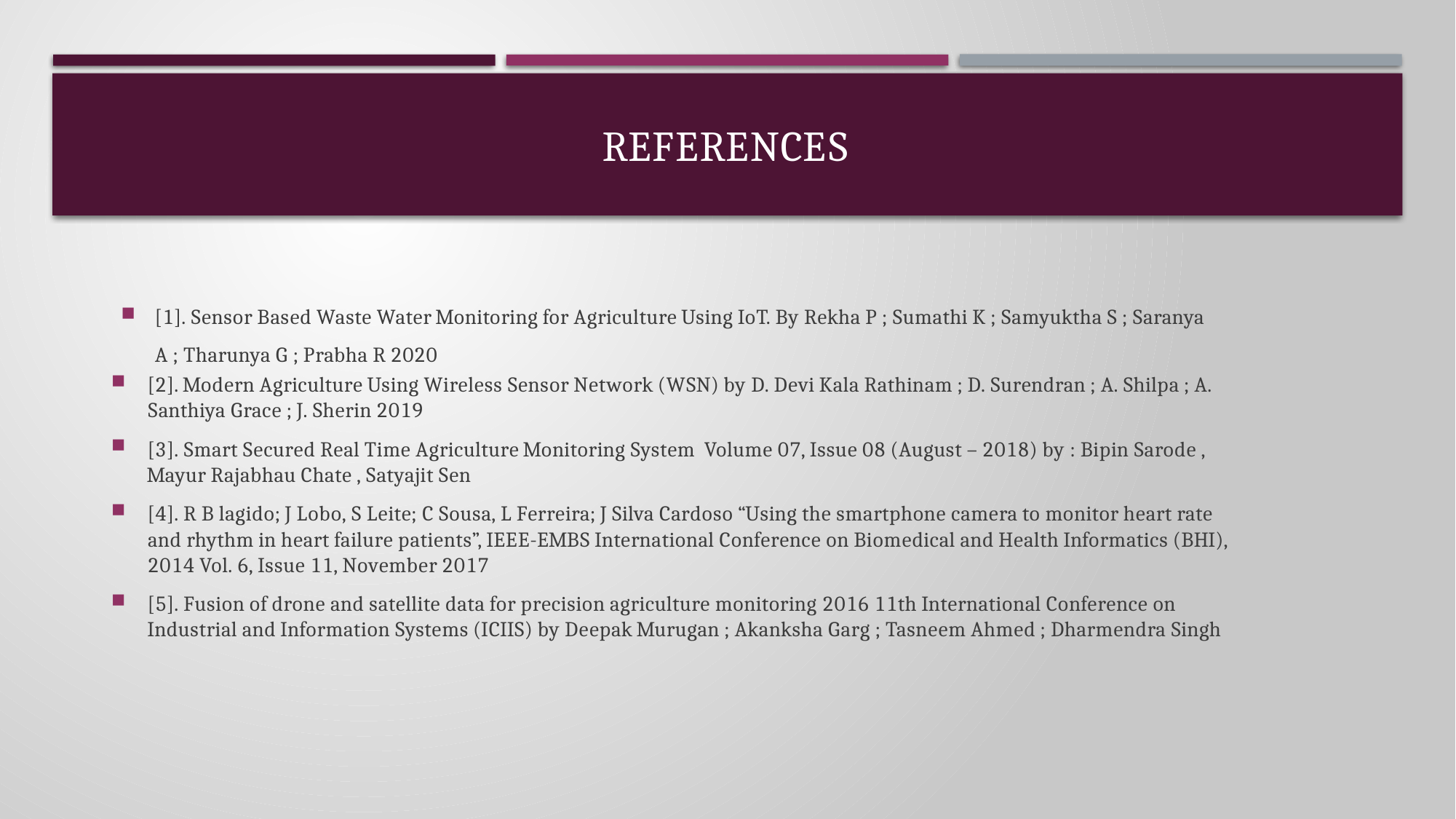

# REFERENCES
[1]. Sensor Based Waste Water Monitoring for Agriculture Using IoT. By Rekha P ; Sumathi K ; Samyuktha S ; Saranya A ; Tharunya G ; Prabha R 2020
[2]. Modern Agriculture Using Wireless Sensor Network (WSN) by D. Devi Kala Rathinam ; D. Surendran ; A. Shilpa ; A. Santhiya Grace ; J. Sherin 2019
[3]. Smart Secured Real Time Agriculture Monitoring System  Volume 07, Issue 08 (August – 2018) by : Bipin Sarode , Mayur Rajabhau Chate , Satyajit Sen
[4]. R B lagido; J Lobo, S Leite; C Sousa, L Ferreira; J Silva Cardoso “Using the smartphone camera to monitor heart rate and rhythm in heart failure patients”, IEEE-EMBS International Conference on Biomedical and Health Informatics (BHI), 2014 Vol. 6, Issue 11, November 2017
[5]. Fusion of drone and satellite data for precision agriculture monitoring 2016 11th International Conference on 	Industrial and Information Systems (ICIIS) by Deepak Murugan ; Akanksha Garg ; Tasneem Ahmed ; Dharmendra Singh